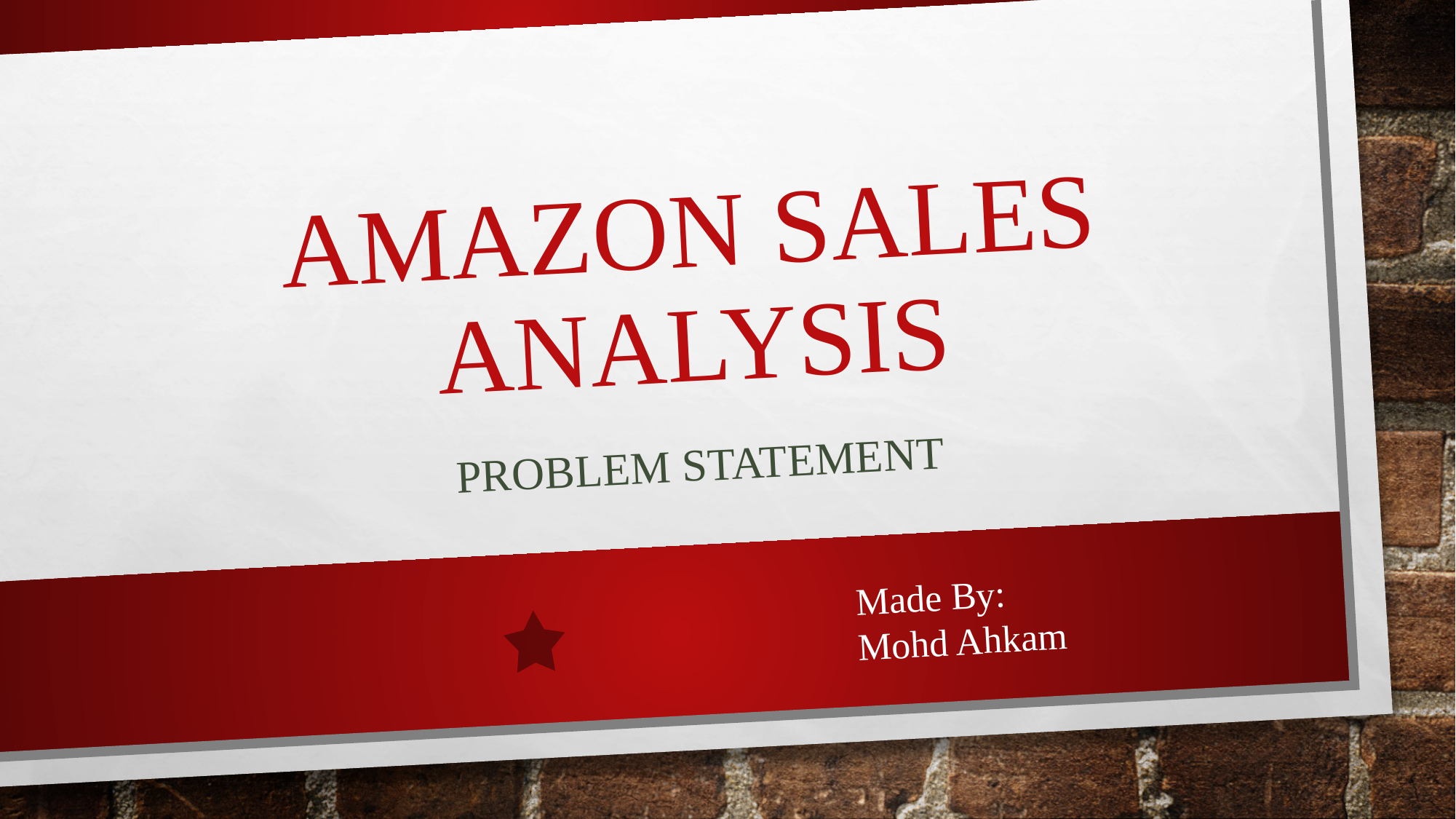

# Amazon Sales analysis
Problem statement
Made By:
Mohd Ahkam